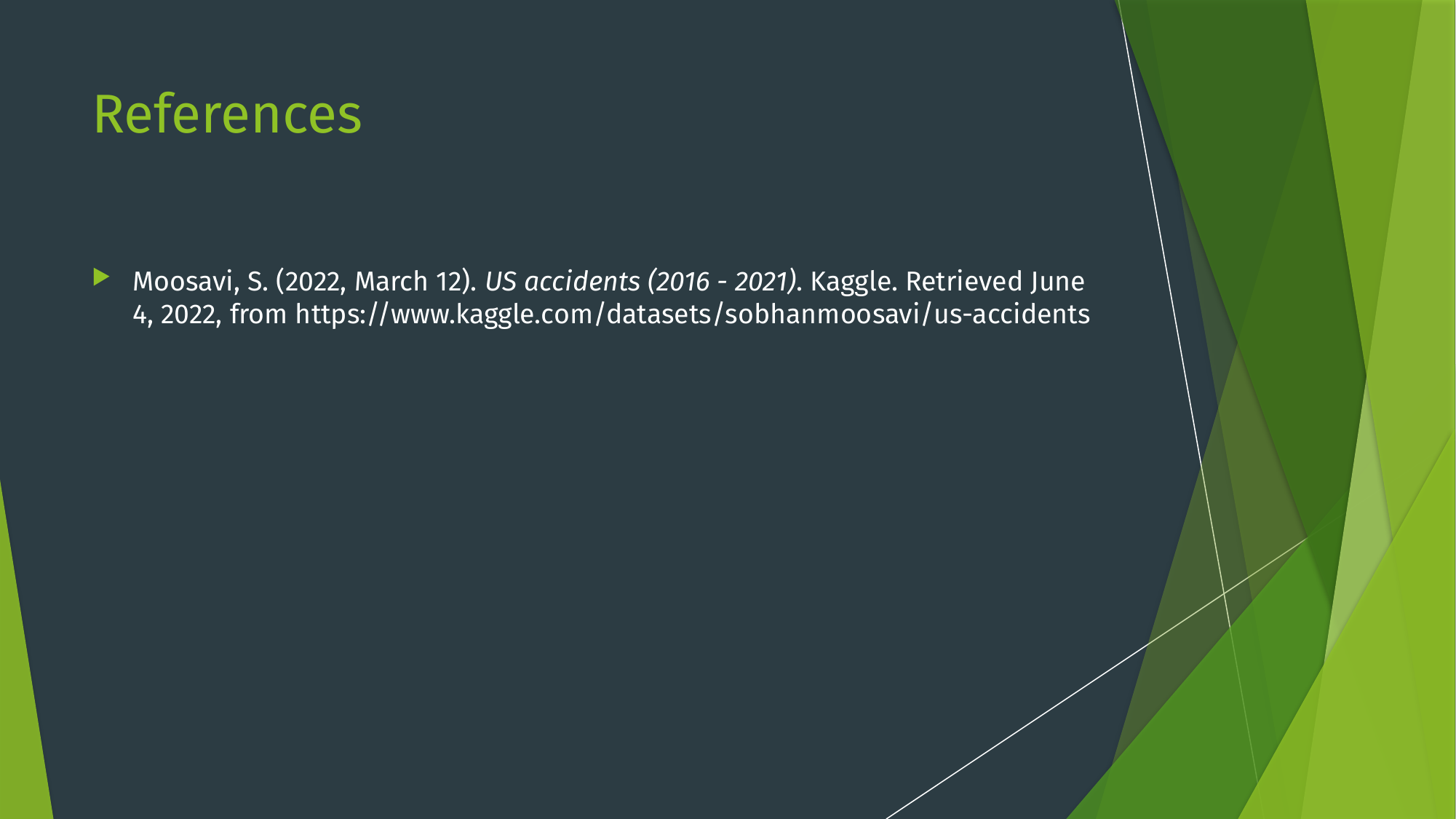

# References
Moosavi, S. (2022, March 12). US accidents (2016 - 2021). Kaggle. Retrieved June 4, 2022, from https://www.kaggle.com/datasets/sobhanmoosavi/us-accidents